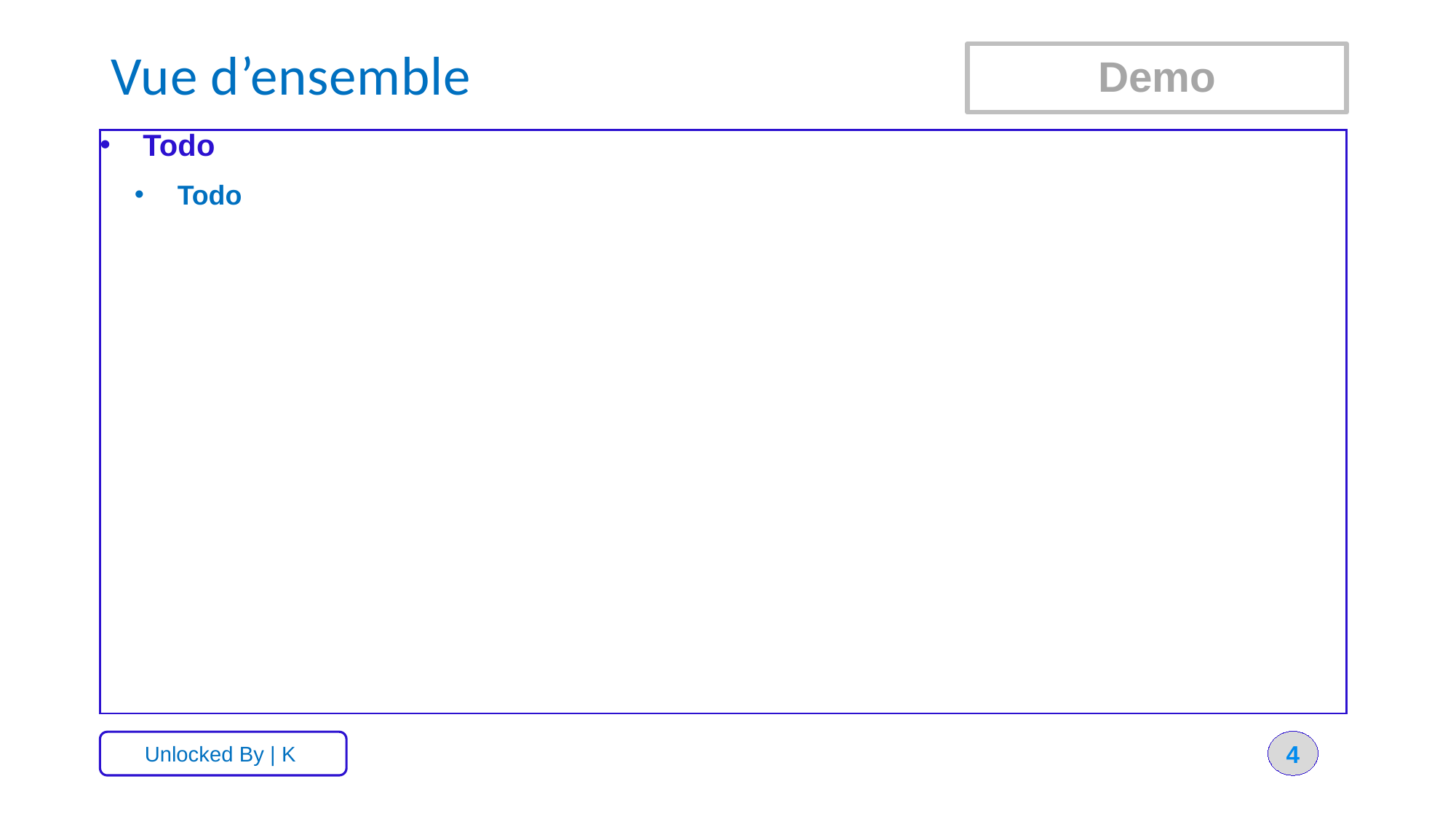

# Vue d’ensemble
Demo
Todo
Todo
4
Unlocked By | K